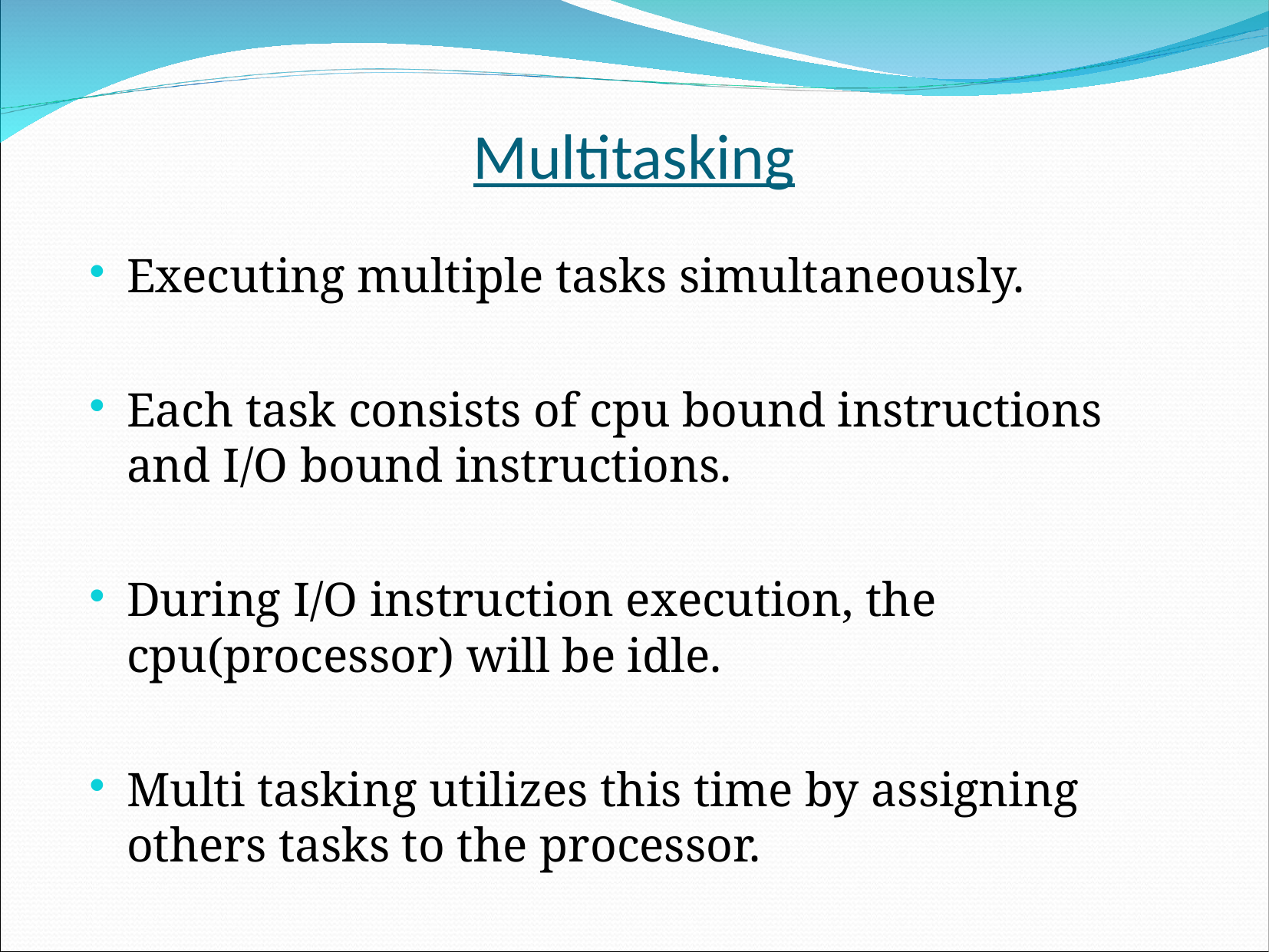

Multitasking

Executing multiple tasks simultaneously.

Each task consists of cpu bound instructions and I/O bound instructions.

During I/O instruction execution, the cpu(processor) will be idle.

Multi tasking utilizes this time by assigning others tasks to the processor.